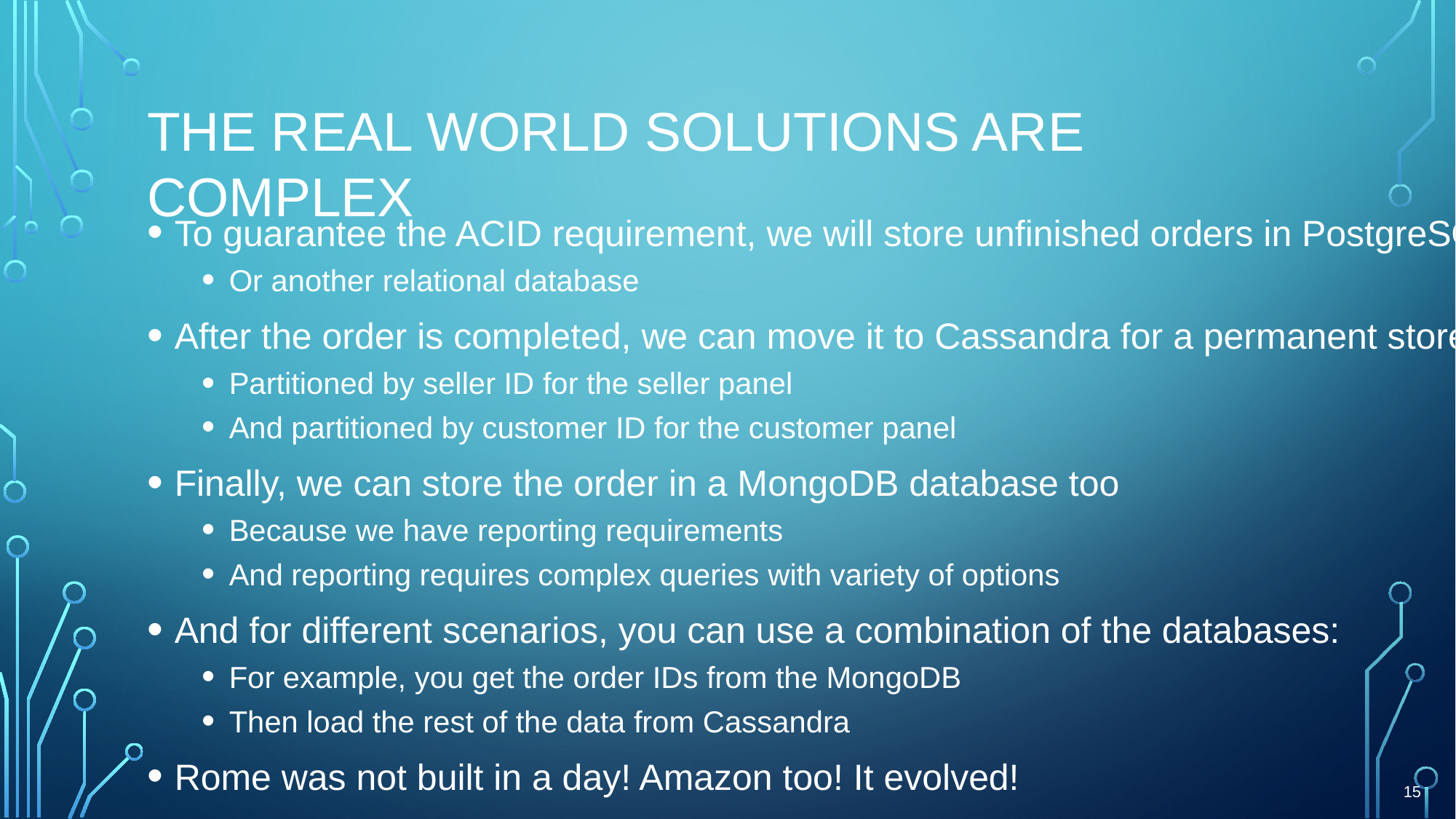

# The real world solutions are complex
To guarantee the ACID requirement, we will store unfinished orders in PostgreSQL
Or another relational database
After the order is completed, we can move it to Cassandra for a permanent store
Partitioned by seller ID for the seller panel
And partitioned by customer ID for the customer panel
Finally, we can store the order in a MongoDB database too
Because we have reporting requirements
And reporting requires complex queries with variety of options
And for different scenarios, you can use a combination of the databases:
For example, you get the order IDs from the MongoDB
Then load the rest of the data from Cassandra
Rome was not built in a day! Amazon too! It evolved!

15